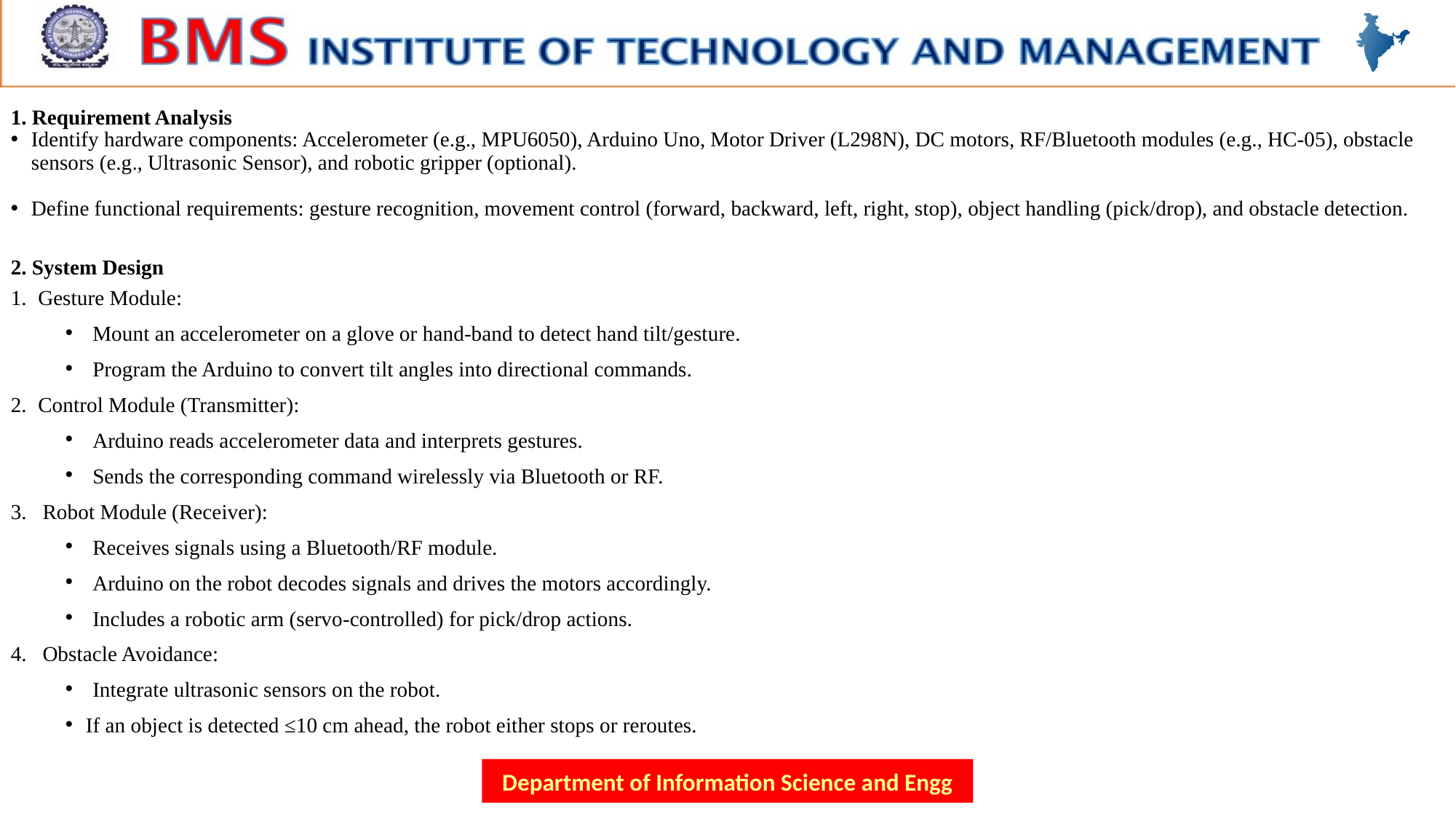

1. Requirement Analysis
Identify hardware components: Accelerometer (e.g., MPU6050), Arduino Uno, Motor Driver (L298N), DC motors, RF/Bluetooth modules (e.g., HC-05), obstacle sensors (e.g., Ultrasonic Sensor), and robotic gripper (optional).

Define functional requirements: gesture recognition, movement control (forward, backward, left, right, stop), object handling (pick/drop), and obstacle detection.

2. System Design
Gesture Module:

Mount an accelerometer on a glove or hand-band to detect hand tilt/gesture.

Program the Arduino to convert tilt angles into directional commands.

Control Module (Transmitter):

Arduino reads accelerometer data and interprets gestures.

Sends the corresponding command wirelessly via Bluetooth or RF.

3.   Robot Module (Receiver):

Receives signals using a Bluetooth/RF module.

Arduino on the robot decodes signals and drives the motors accordingly.

Includes a robotic arm (servo-controlled) for pick/drop actions.

4.   Obstacle Avoidance:

Integrate ultrasonic sensors on the robot.

If an object is detected ≤10 cm ahead, the robot either stops or reroutes.
Department of Information Science and Engg
6